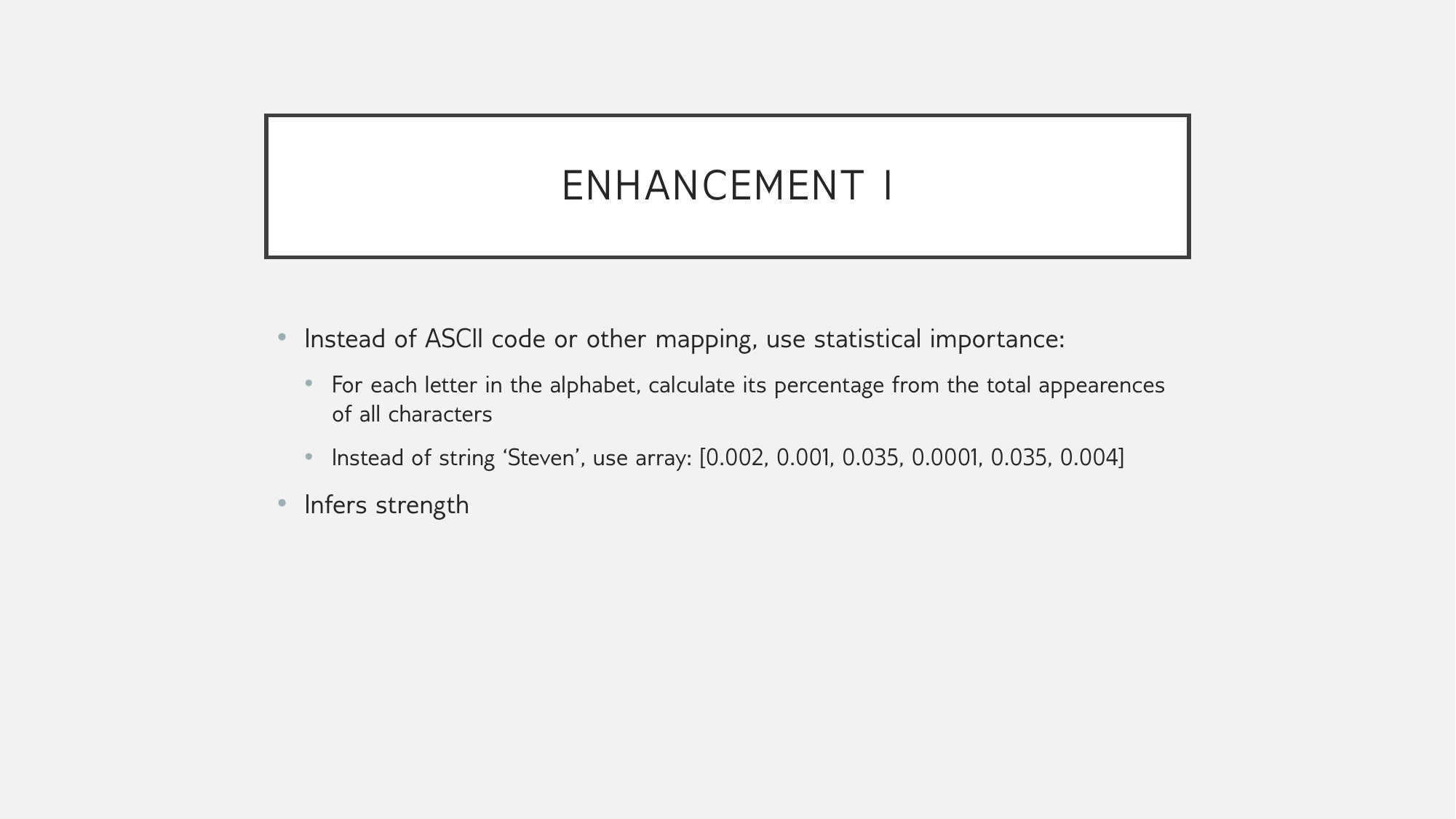

# Enhancement I
Instead of ASCII code or other mapping, use statistical importance:
For each letter in the alphabet, calculate its percentage from the total appearences of all characters
Instead of string ‘Steven’, use array: [0.002, 0.001, 0.035, 0.0001, 0.035, 0.004]
Infers strength